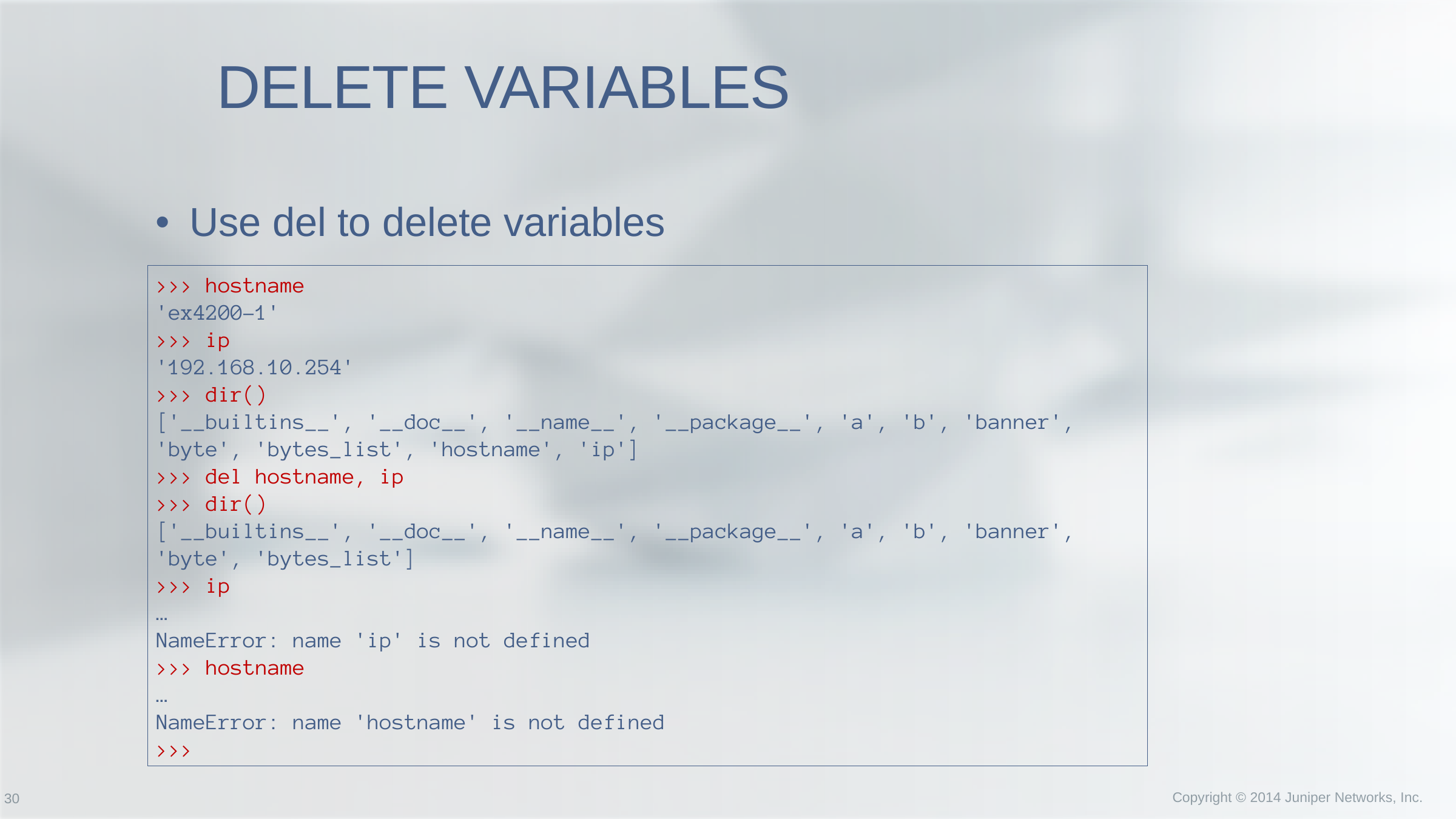

# DELETE VARIABLES
Use del to delete variables
>>> hostname
'ex4200-1'
>>> ip
'192.168.10.254'
>>> dir()
['__builtins__', '__doc__', '__name__', '__package__', 'a', 'b', 'banner', 'byte', 'bytes_list', 'hostname', 'ip']
>>> del hostname, ip
>>> dir()
['__builtins__', '__doc__', '__name__', '__package__', 'a', 'b', 'banner', 'byte', 'bytes_list']
>>> ip
…
NameError: name 'ip' is not defined
>>> hostname
…
NameError: name 'hostname' is not defined
>>>